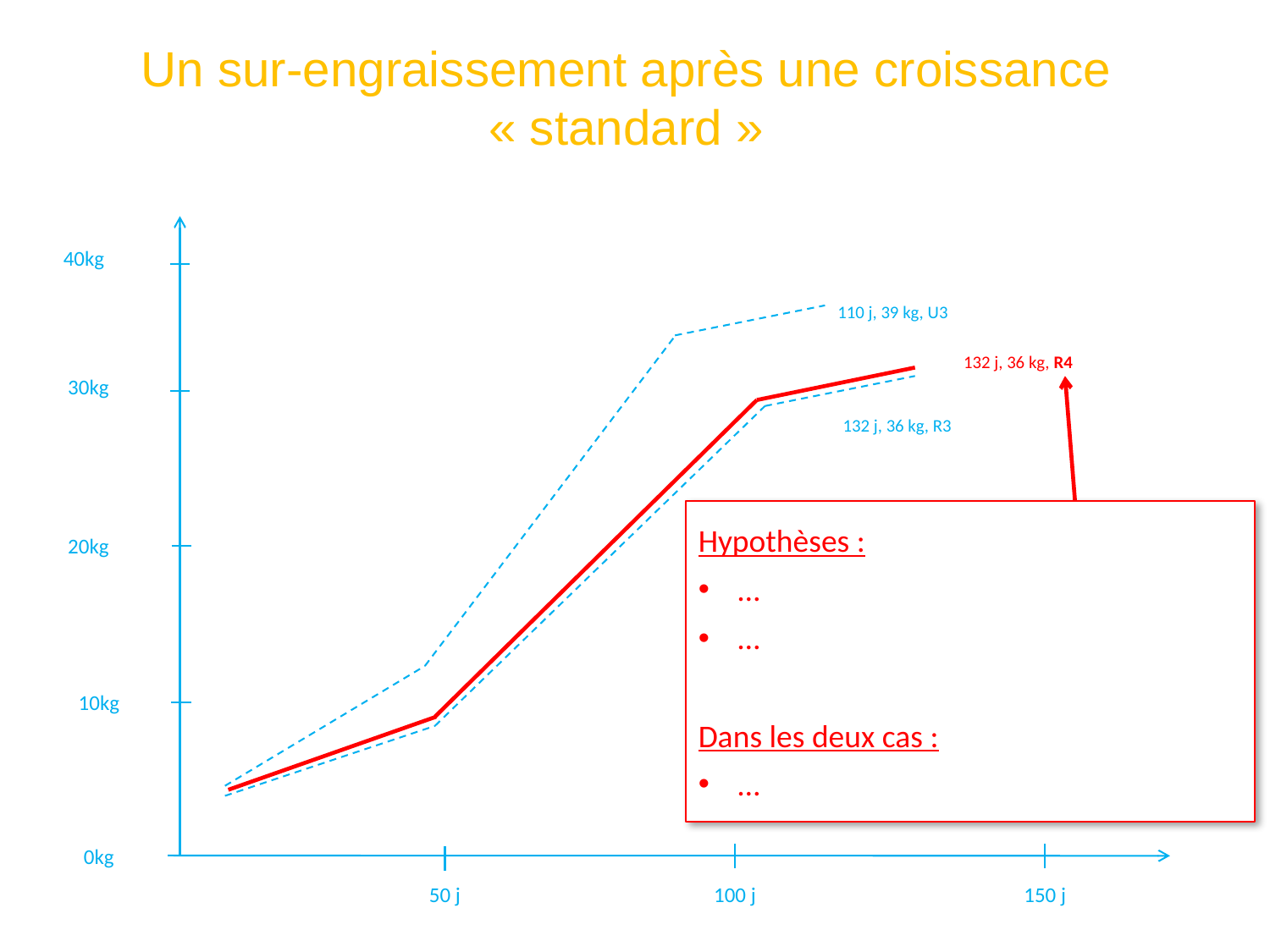

# Un sur-engraissement après une croissance « standard »
40kg
110 j, 39 kg, U3
132 j, 36 kg, R4
30kg
132 j, 36 kg, R3
Hypothèses :
…
…

Dans les deux cas :
…
20kg
10kg
0kg
100 j
50 j
150 j